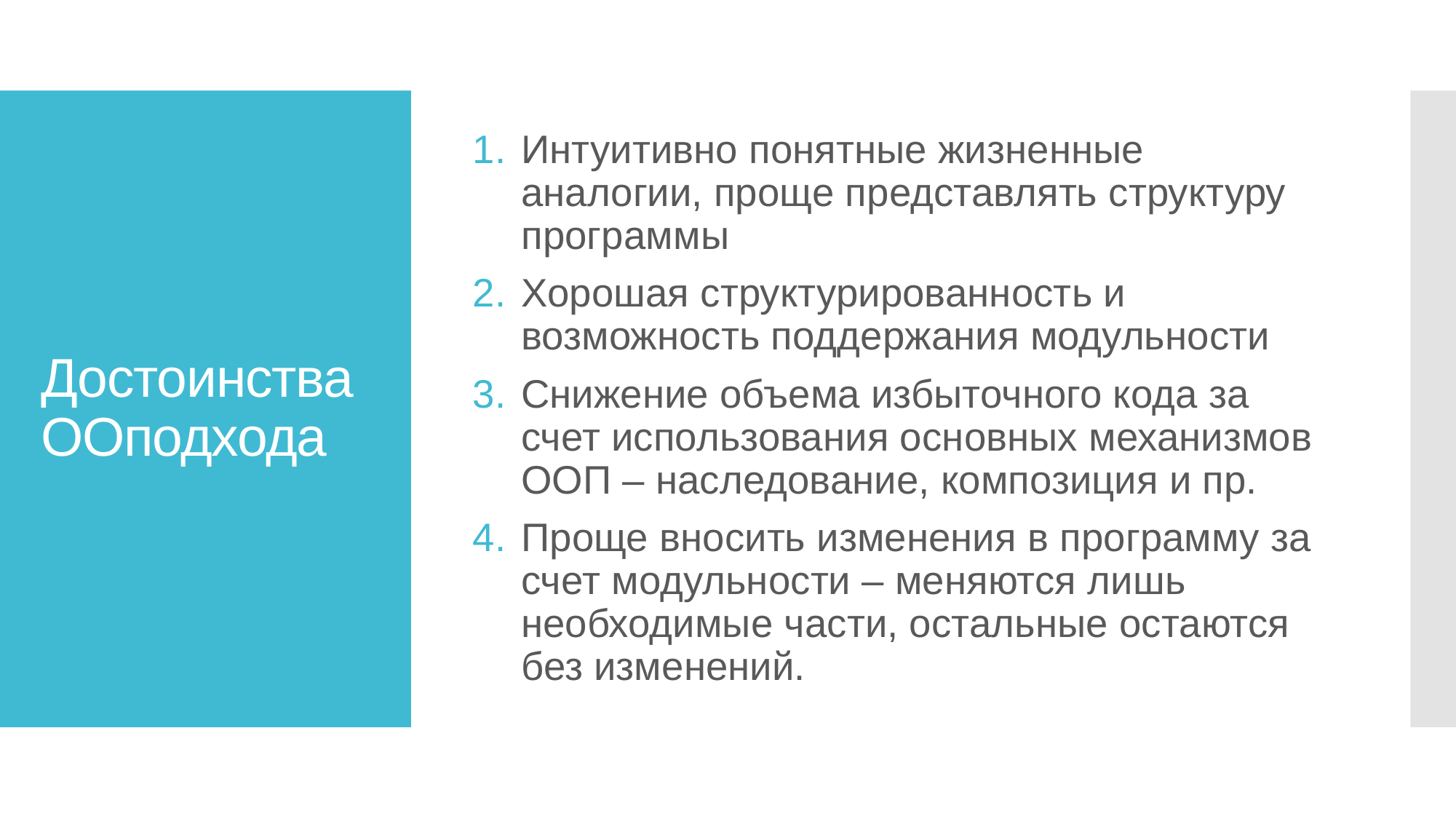

Интуитивно понятные жизненные аналогии, проще представлять структуру программы
Хорошая структурированность и возможность поддержания модульности
Снижение объема избыточного кода за счет использования основных механизмов ООП – наследование, композиция и пр.
Проще вносить изменения в программу за счет модульности – меняются лишь необходимые части, остальные остаются без изменений.
# Достоинства ООподхода